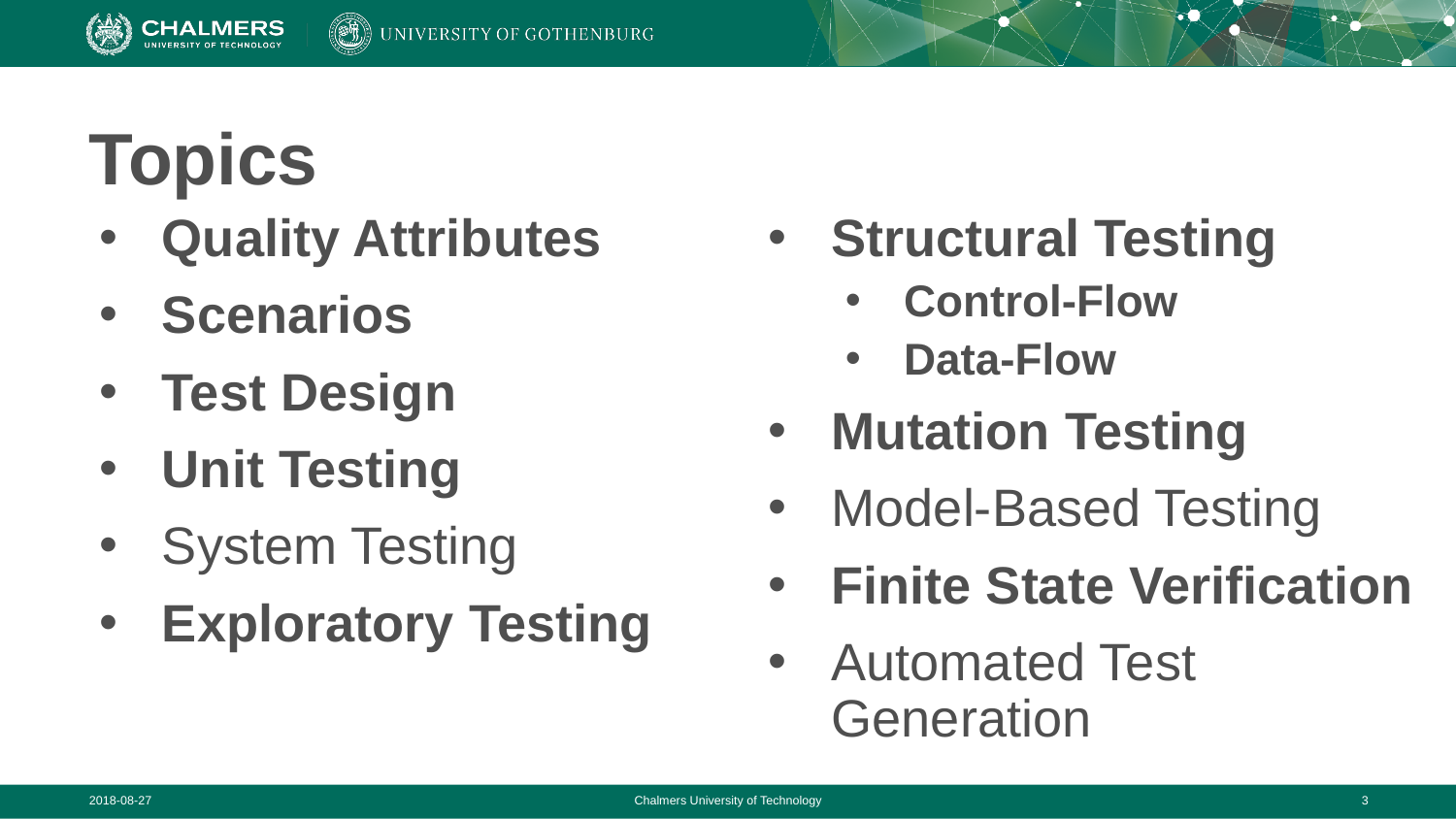

# Topics
Quality Attributes
Scenarios
Test Design
Unit Testing
System Testing
Exploratory Testing
Structural Testing
Control-Flow
Data-Flow
Mutation Testing
Model-Based Testing
Finite State Verification
Automated Test Generation
2018-08-27
Chalmers University of Technology
3